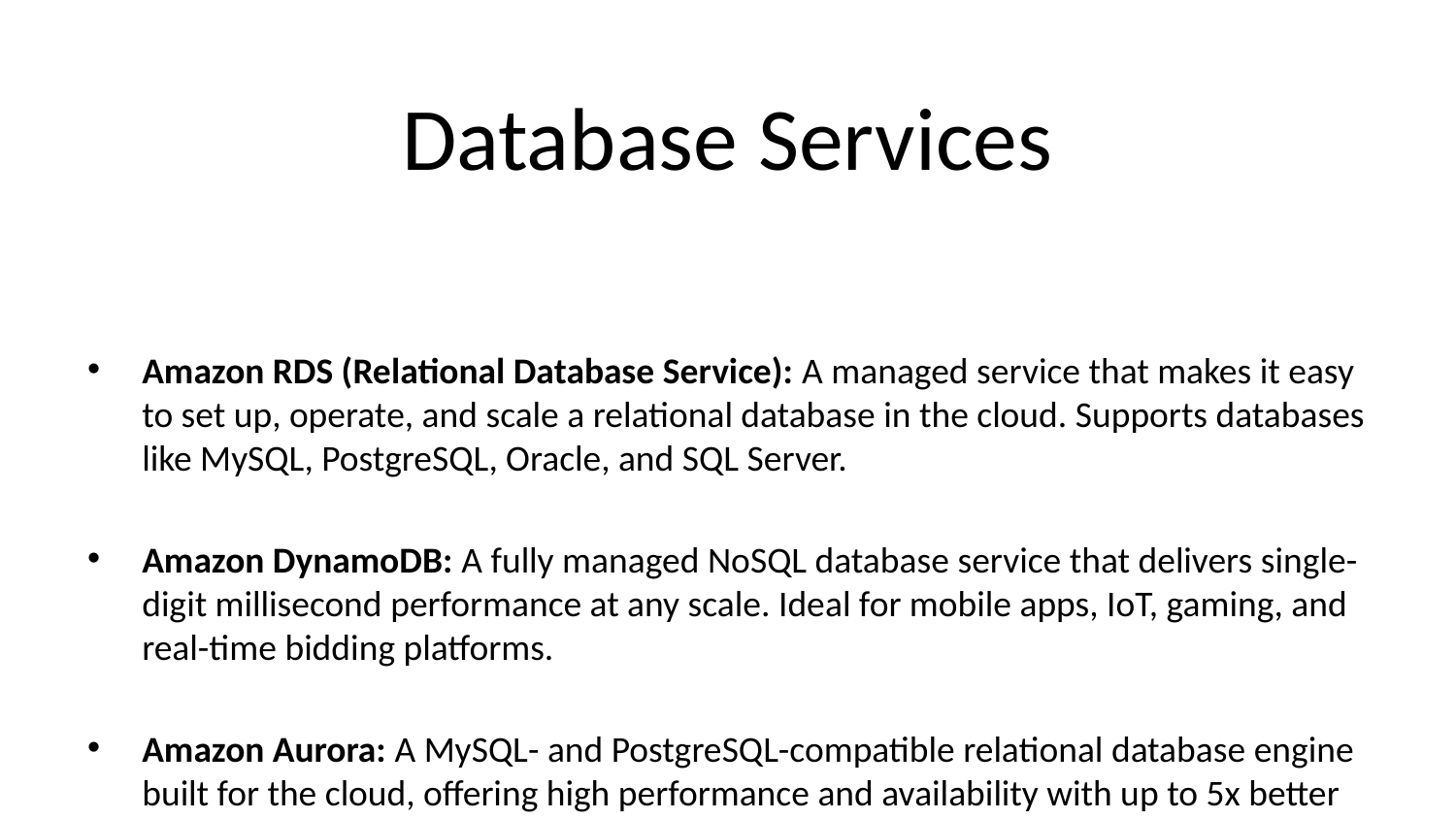

# Database Services

Amazon RDS (Relational Database Service): A managed service that makes it easy to set up, operate, and scale a relational database in the cloud. Supports databases like MySQL, PostgreSQL, Oracle, and SQL Server.

Amazon DynamoDB: A fully managed NoSQL database service that delivers single-digit millisecond performance at any scale. Ideal for mobile apps, IoT, gaming, and real-time bidding platforms.

Amazon Aurora: A MySQL- and PostgreSQL-compatible relational database engine built for the cloud, offering high performance and availability with up to 5x better performance than standard MySQL.

Amazon Redshift: A fully managed petabyte-scale data warehouse that allows you to run complex analytical queries across large datasets quickly and cost-effectively.